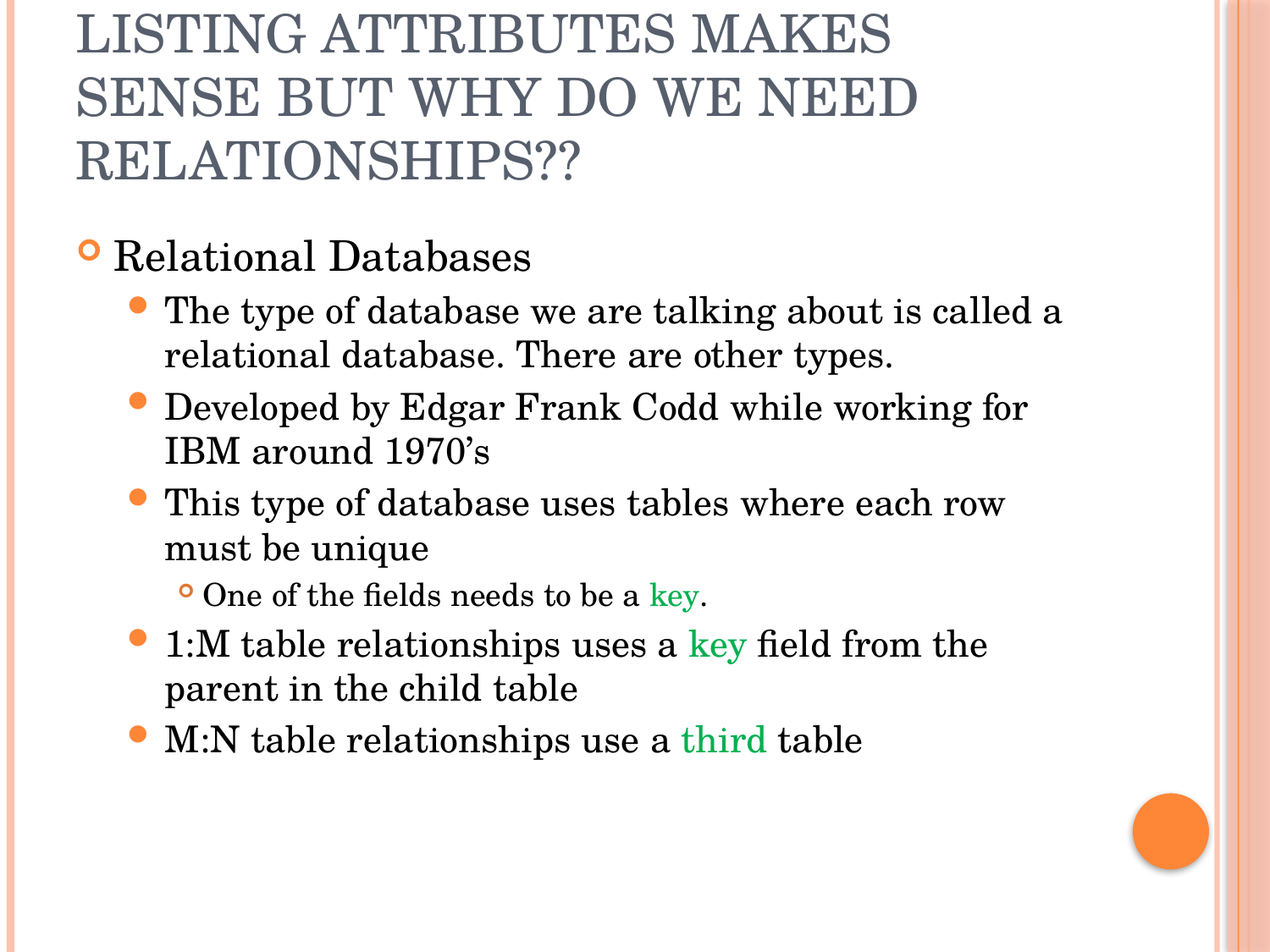

# Listing attributes makes sense but why do we need relationships??
Relational Databases
The type of database we are talking about is called a relational database. There are other types.
Developed by Edgar Frank Codd while working for IBM around 1970’s
This type of database uses tables where each row must be unique
One of the fields needs to be a key.
1:M table relationships uses a key field from the parent in the child table
M:N table relationships use a third table